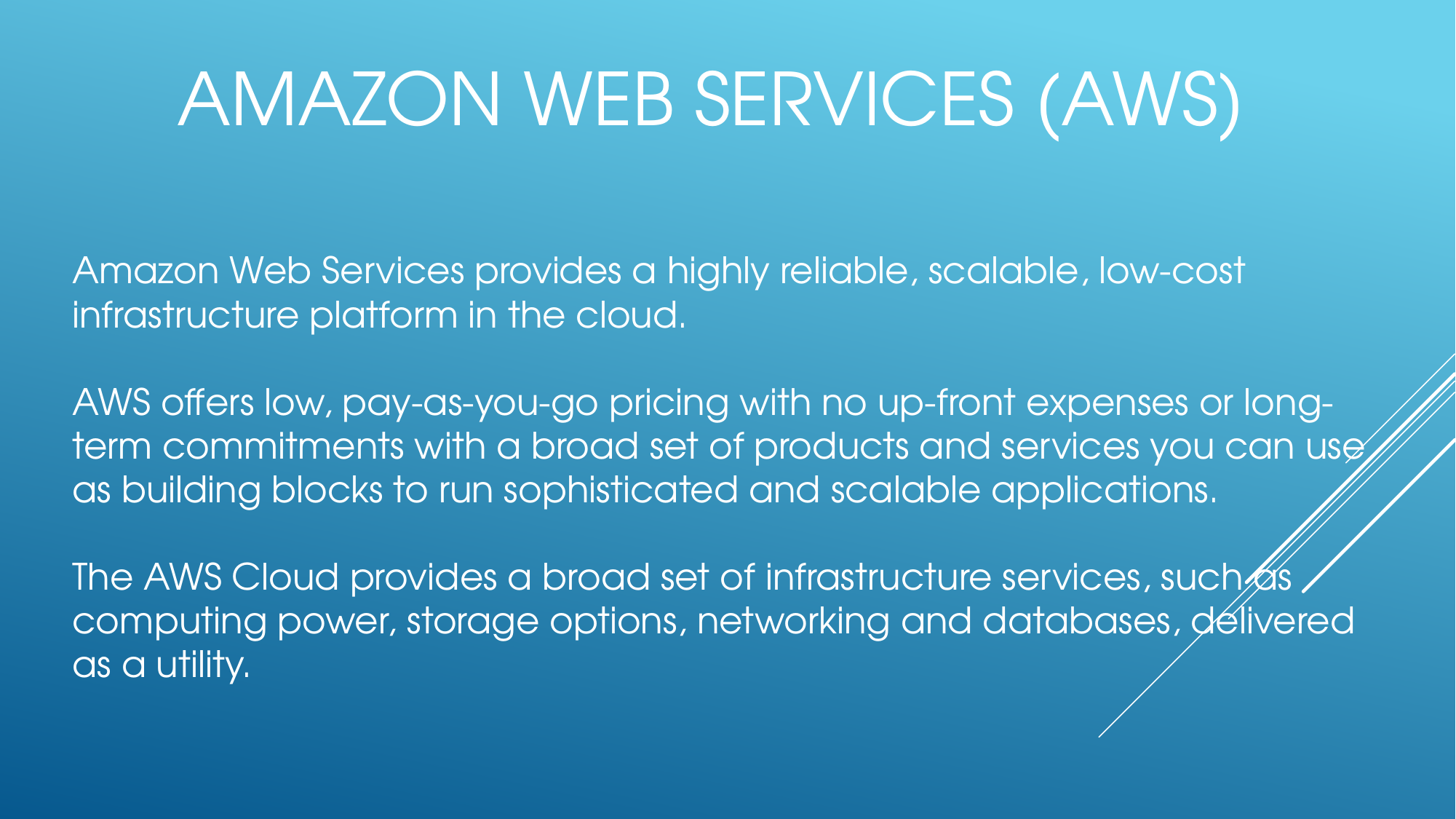

AMAZON WEB SERVICES (AWS)
Amazon Web Services provides a highly reliable, scalable, low-cost infrastructure platform in the cloud.

AWS offers low, pay-as-you-go pricing with no up-front expenses or long-term commitments with a broad set of products and services you can use as building blocks to run sophisticated and scalable applications.

The AWS Cloud provides a broad set of infrastructure services, such as computing power, storage options, networking and databases, delivered as a utility.